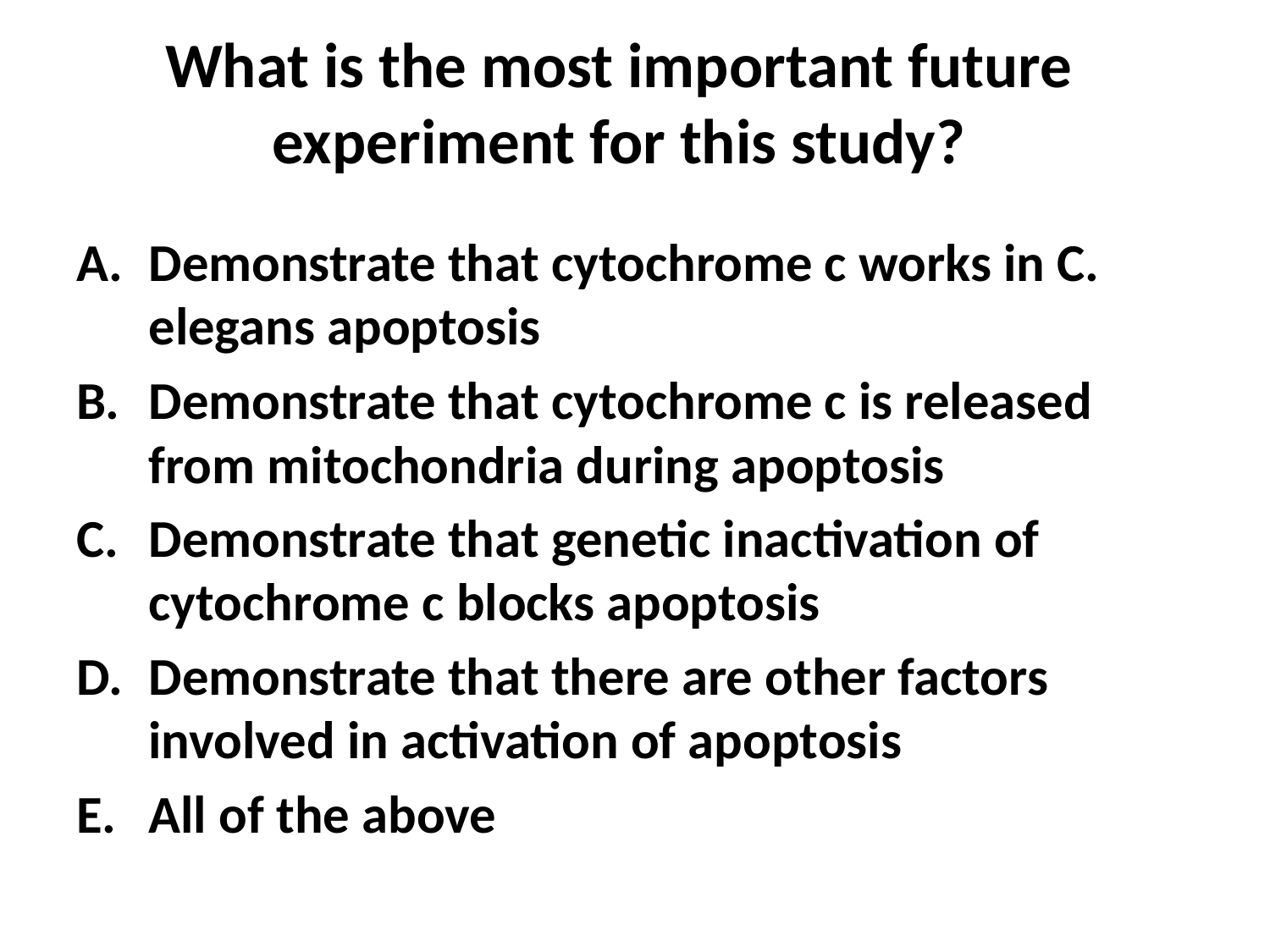

# What is the most important future experiment for this study?
Demonstrate that cytochrome c works in C. elegans apoptosis
Demonstrate that cytochrome c is released from mitochondria during apoptosis
Demonstrate that genetic inactivation of cytochrome c blocks apoptosis
Demonstrate that there are other factors involved in activation of apoptosis
All of the above